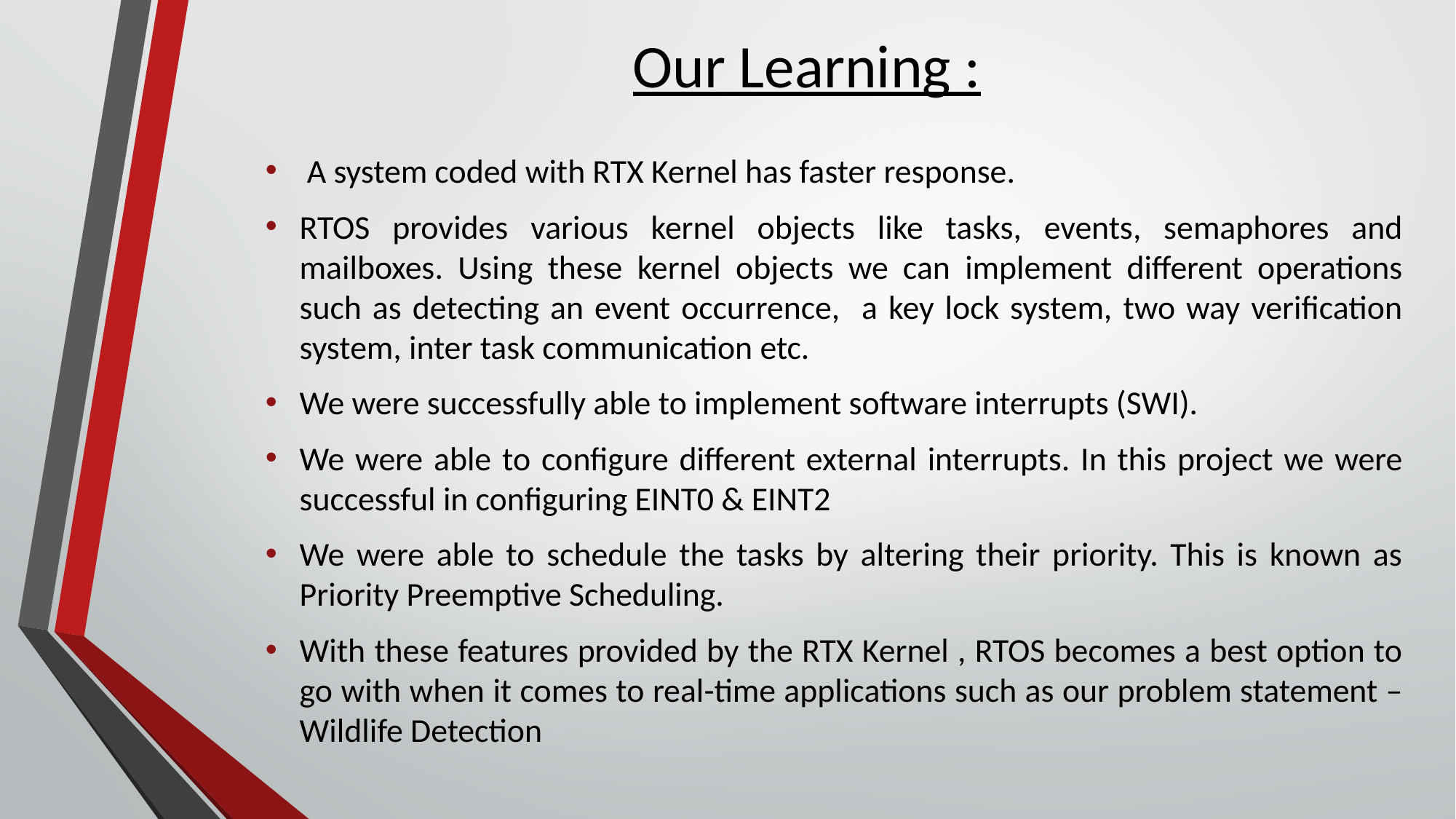

# Our Learning :
 A system coded with RTX Kernel has faster response.
RTOS provides various kernel objects like tasks, events, semaphores and mailboxes. Using these kernel objects we can implement different operations such as detecting an event occurrence,  a key lock system, two way verification system, inter task communication etc.
We were successfully able to implement software interrupts (SWI).
We were able to configure different external interrupts. In this project we were successful in configuring EINT0 & EINT2
We were able to schedule the tasks by altering their priority. This is known as Priority Preemptive Scheduling.
With these features provided by the RTX Kernel , RTOS becomes a best option to go with when it comes to real-time applications such as our problem statement – Wildlife Detection